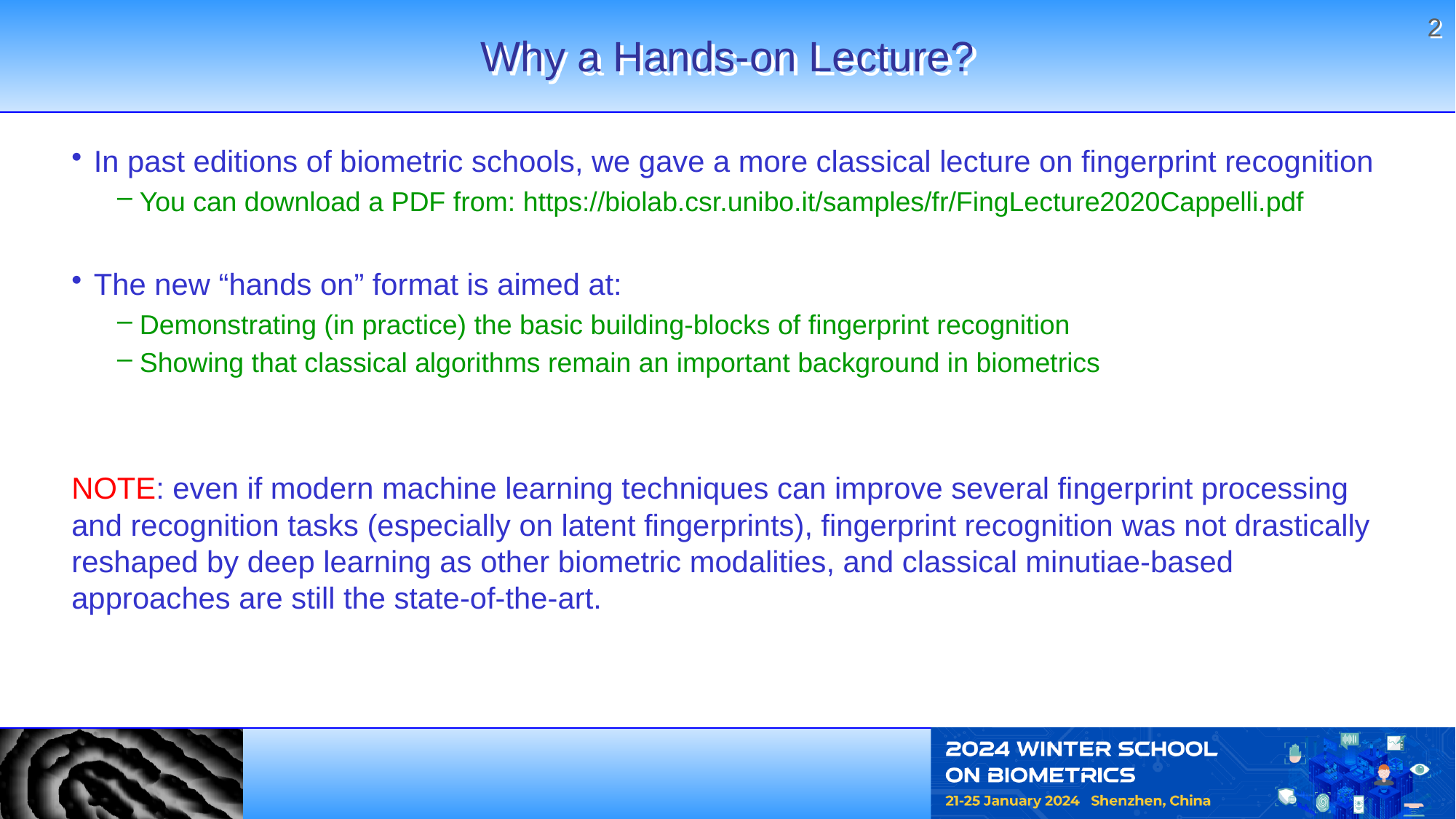

2
# Why a Hands-on Lecture?
In past editions of biometric schools, we gave a more classical lecture on fingerprint recognition
You can download a PDF from: https://biolab.csr.unibo.it/samples/fr/FingLecture2020Cappelli.pdf

The new “hands on” format is aimed at:
Demonstrating (in practice) the basic building-blocks of fingerprint recognition
Showing that classical algorithms remain an important background in biometrics

NOTE: even if modern machine learning techniques can improve several fingerprint processing and recognition tasks (especially on latent fingerprints), fingerprint recognition was not drastically reshaped by deep learning as other biometric modalities, and classical minutiae-based approaches are still the state-of-the-art.